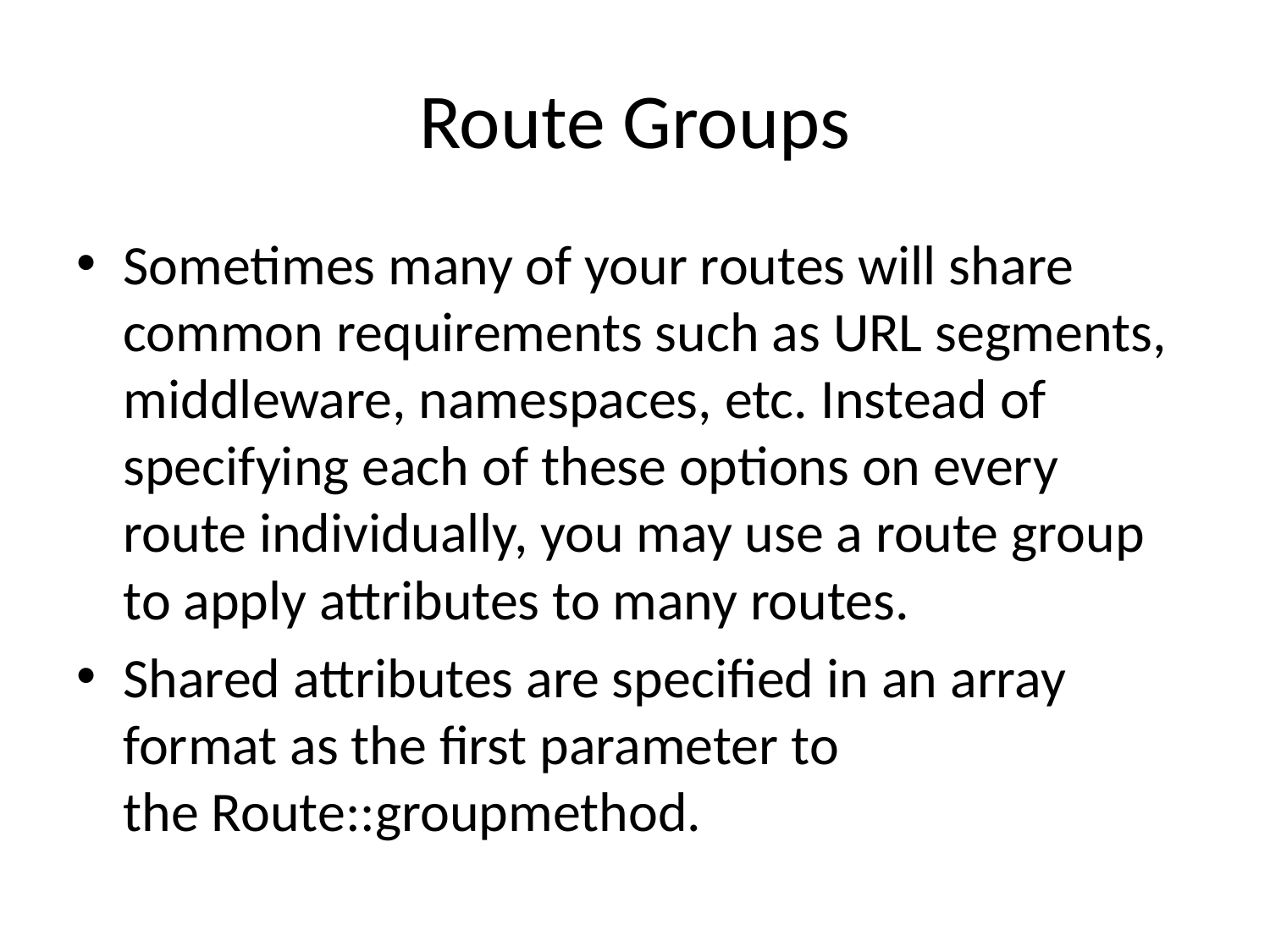

# Route Groups
Sometimes many of your routes will share common requirements such as URL segments, middleware, namespaces, etc. Instead of specifying each of these options on every route individually, you may use a route group to apply attributes to many routes.
Shared attributes are specified in an array format as the first parameter to the Route::groupmethod.